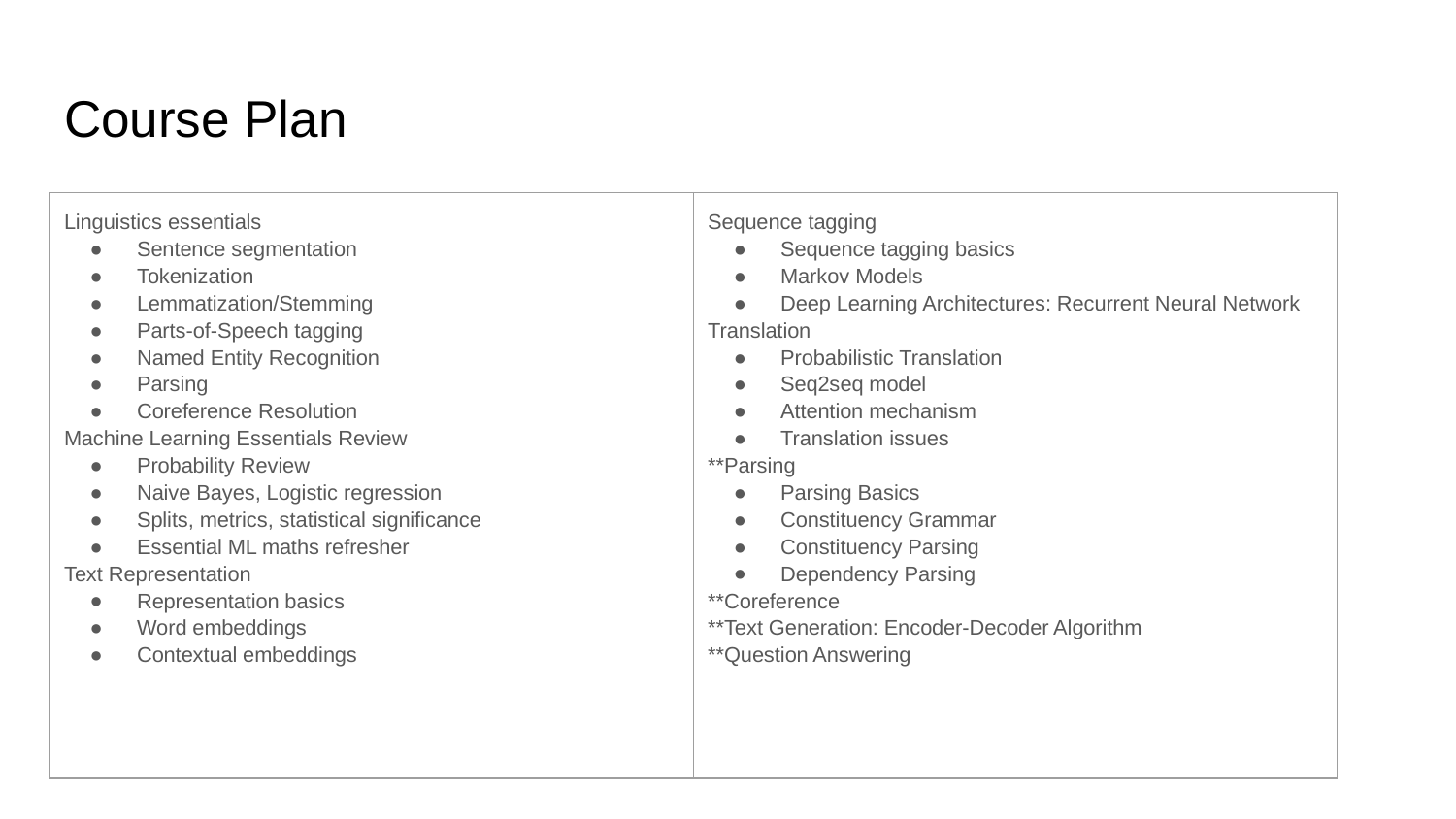

# Course Plan
| Linguistics essentials Sentence segmentation Tokenization Lemmatization/Stemming Parts-of-Speech tagging Named Entity Recognition Parsing Coreference Resolution Machine Learning Essentials Review Probability Review Naive Bayes, Logistic regression Splits, metrics, statistical significance Essential ML maths refresher Text Representation Representation basics Word embeddings Contextual embeddings | Sequence tagging Sequence tagging basics Markov Models Deep Learning Architectures: Recurrent Neural Network Translation Probabilistic Translation Seq2seq model Attention mechanism Translation issues \*\*Parsing Parsing Basics Constituency Grammar Constituency Parsing Dependency Parsing \*\*Coreference \*\*Text Generation: Encoder-Decoder Algorithm \*\*Question Answering |
| --- | --- |